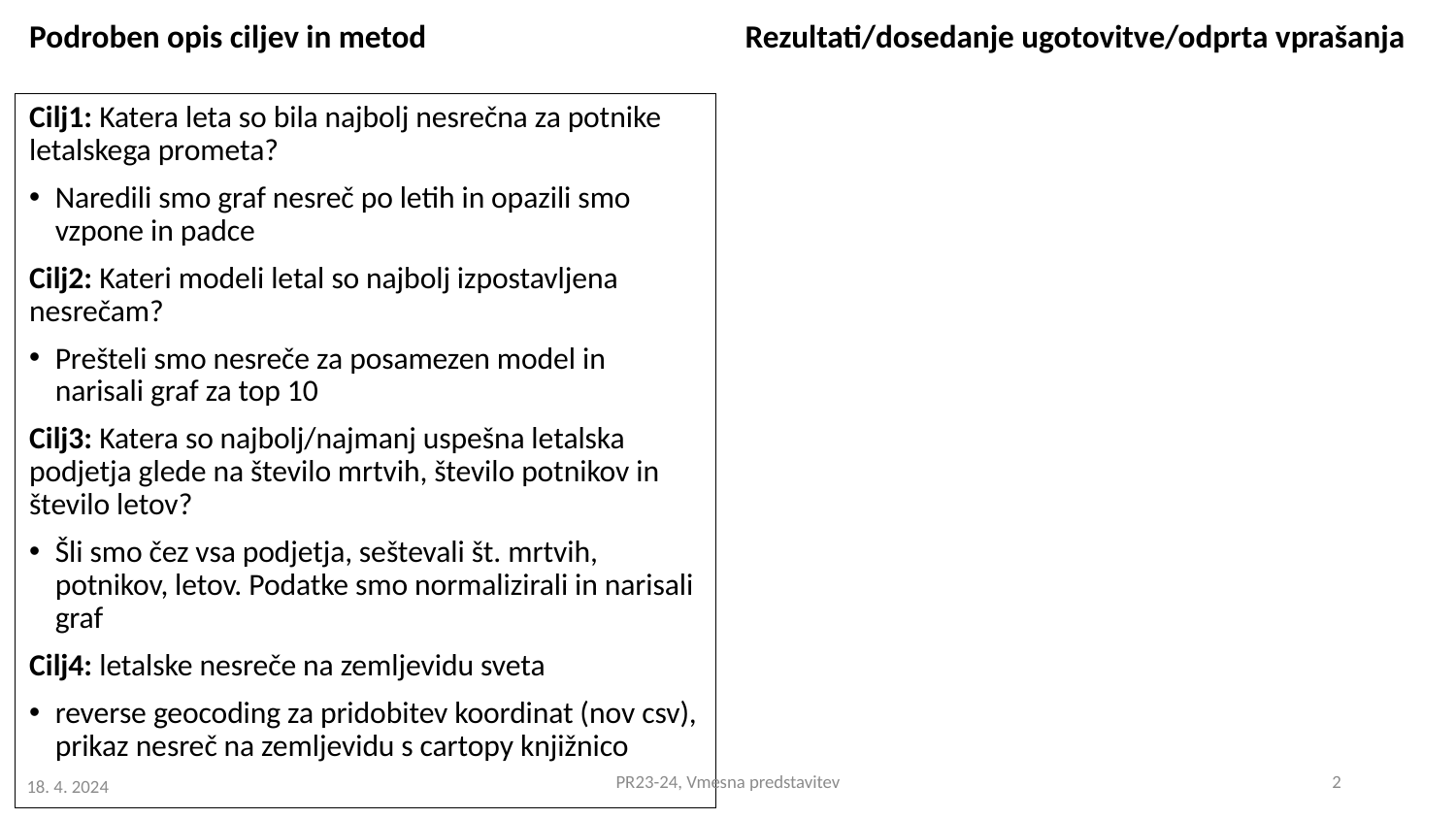

Podroben opis ciljev in metod
Rezultati/dosedanje ugotovitve/odprta vprašanja
Cilj1: Katera leta so bila najbolj nesrečna za potnike letalskega prometa?
Naredili smo graf nesreč po letih in opazili smo vzpone in padce
Cilj2: Kateri modeli letal so najbolj izpostavljena nesrečam?
Prešteli smo nesreče za posamezen model in narisali graf za top 10
Cilj3: Katera so najbolj/najmanj uspešna letalska podjetja glede na število mrtvih, število potnikov in število letov?
Šli smo čez vsa podjetja, seštevali št. mrtvih, potnikov, letov. Podatke smo normalizirali in narisali graf
Cilj4: letalske nesreče na zemljevidu sveta
reverse geocoding za pridobitev koordinat (nov csv), prikaz nesreč na zemljevidu s cartopy knjižnico

PR23-24, Vmesna predstavitev
2
18. 4. 2024